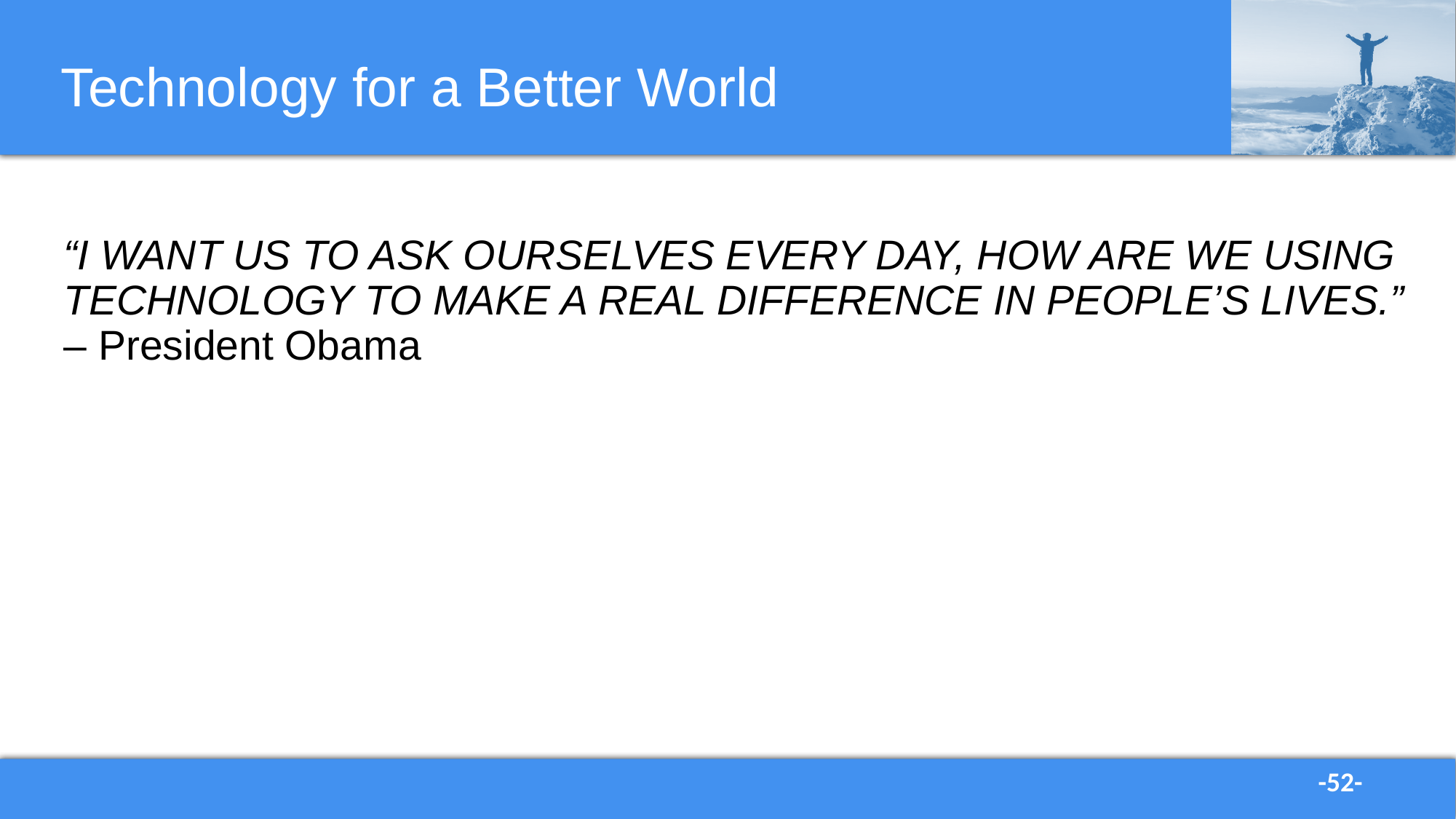

# Technology for a Better World
“I want us to ask ourselves every day, how are we using technology to make a real difference in people’s lives.”
– President Obama